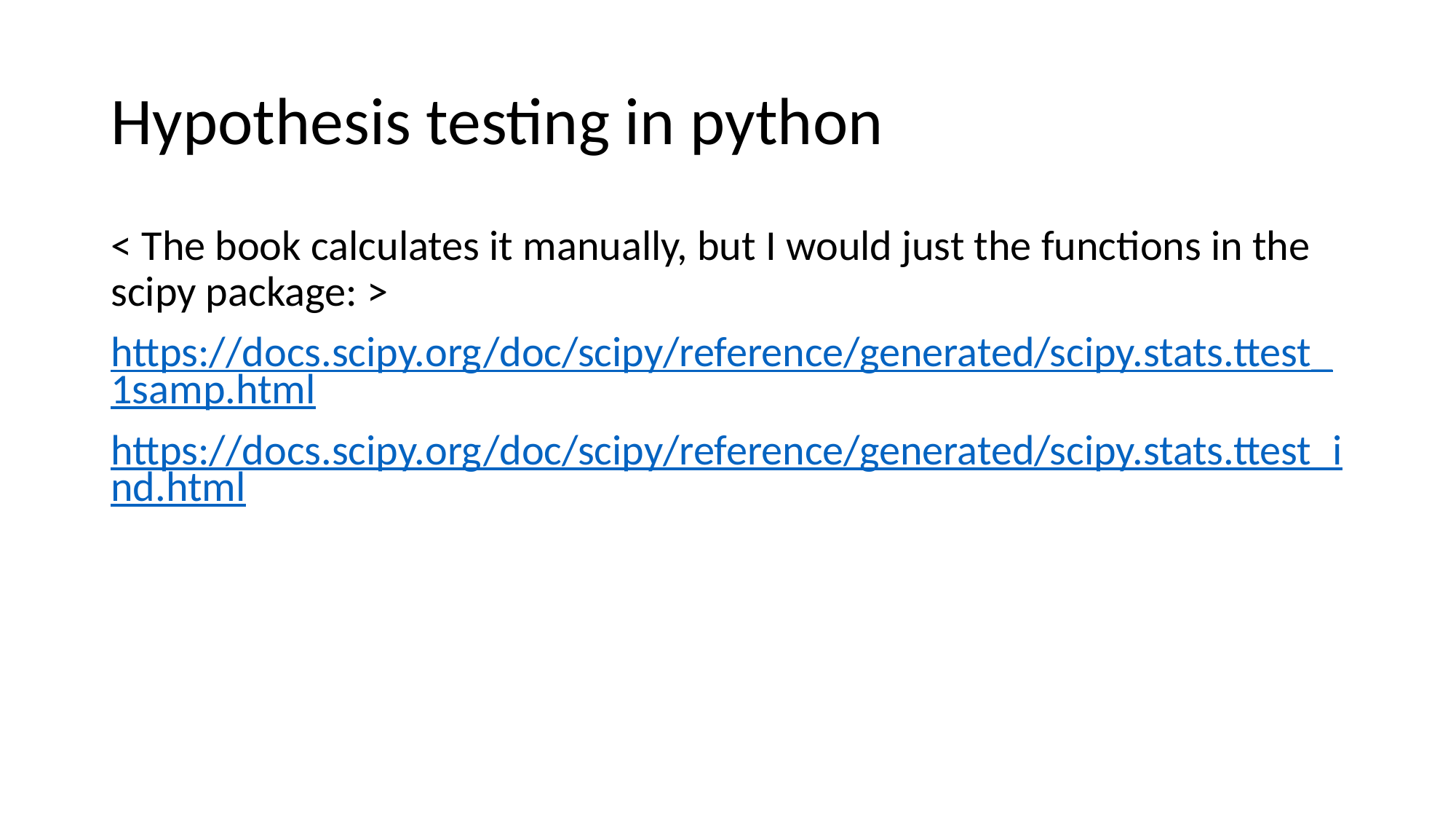

# Hypothesis testing in python
< The book calculates it manually, but I would just the functions in the scipy package: >
https://docs.scipy.org/doc/scipy/reference/generated/scipy.stats.ttest_1samp.html
https://docs.scipy.org/doc/scipy/reference/generated/scipy.stats.ttest_ind.html